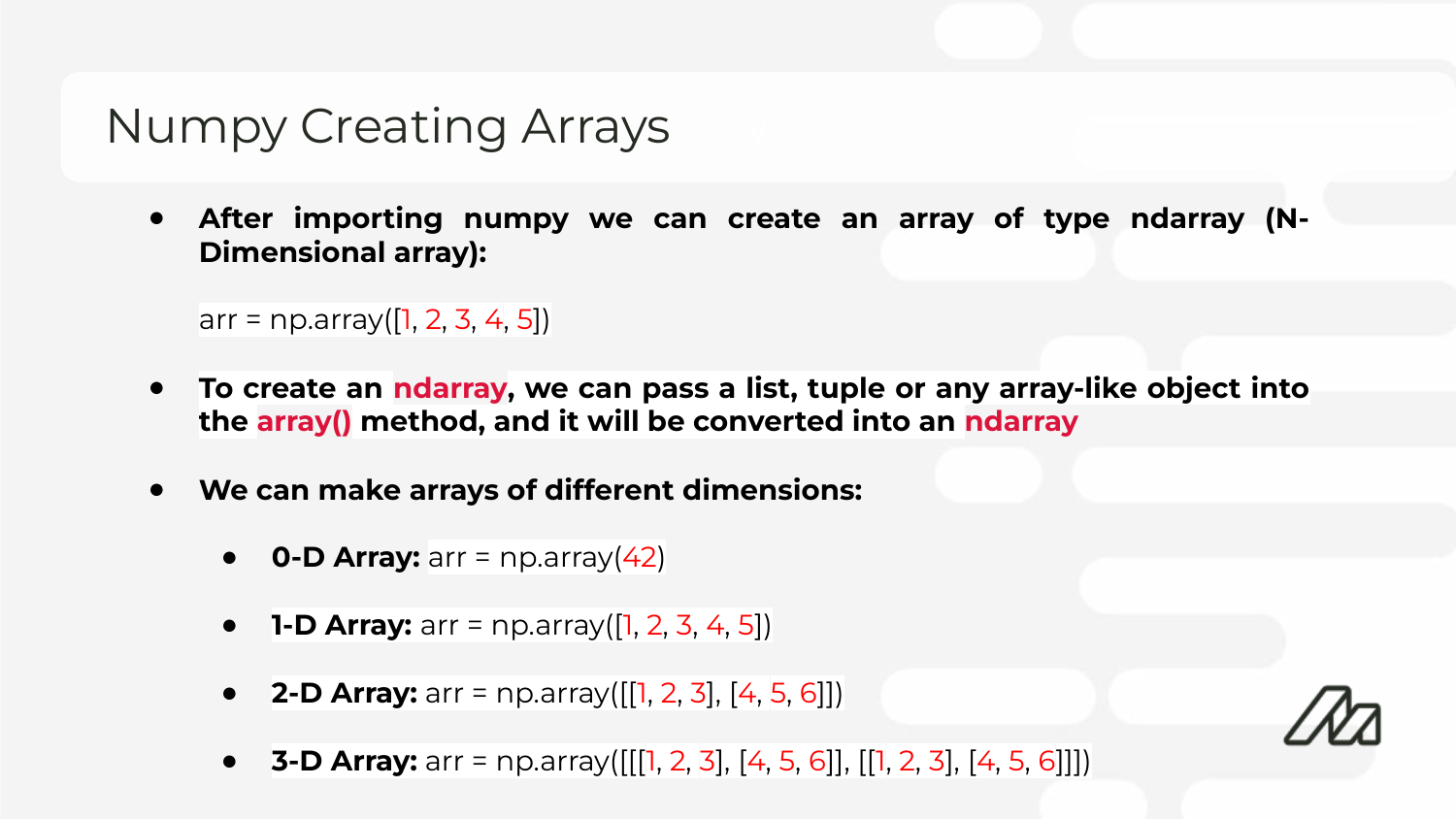

# Numpy Creating Arrays
After importing numpy we can create an array of type ndarray (N-Dimensional array):

arr = np.array([1, 2, 3, 4, 5])

To create an ndarray, we can pass a list, tuple or any array-like object into the array() method, and it will be converted into an ndarray

We can make arrays of different dimensions:

0-D Array: arr = np.array(42)

1-D Array: arr = np.array([1, 2, 3, 4, 5])

2-D Array: arr = np.array([[1, 2, 3], [4, 5, 6]])

3-D Array: arr = np.array([[[1, 2, 3], [4, 5, 6]], [[1, 2, 3], [4, 5, 6]]])